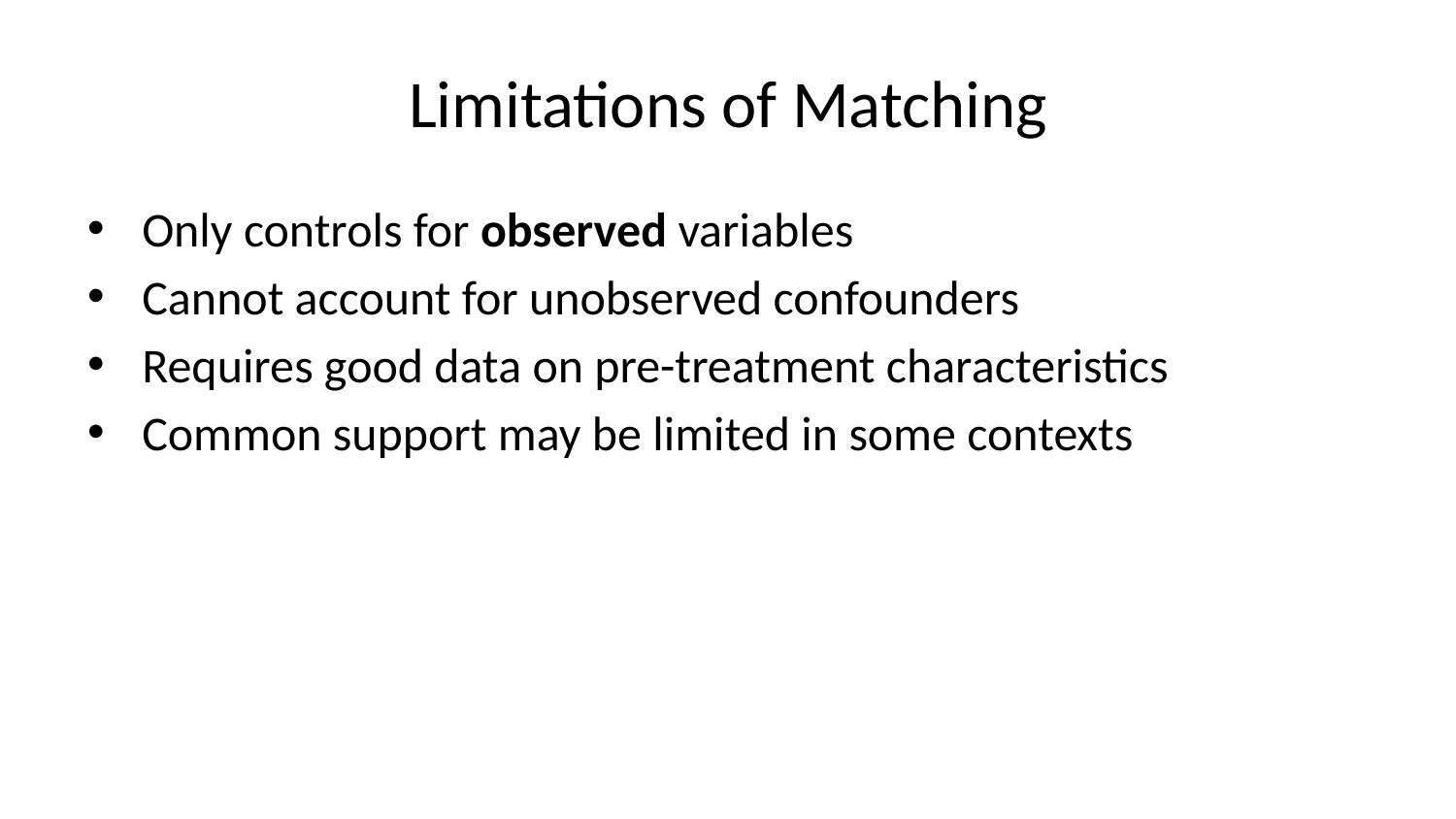

# Limitations of Matching
Only controls for observed variables
Cannot account for unobserved confounders
Requires good data on pre-treatment characteristics
Common support may be limited in some contexts